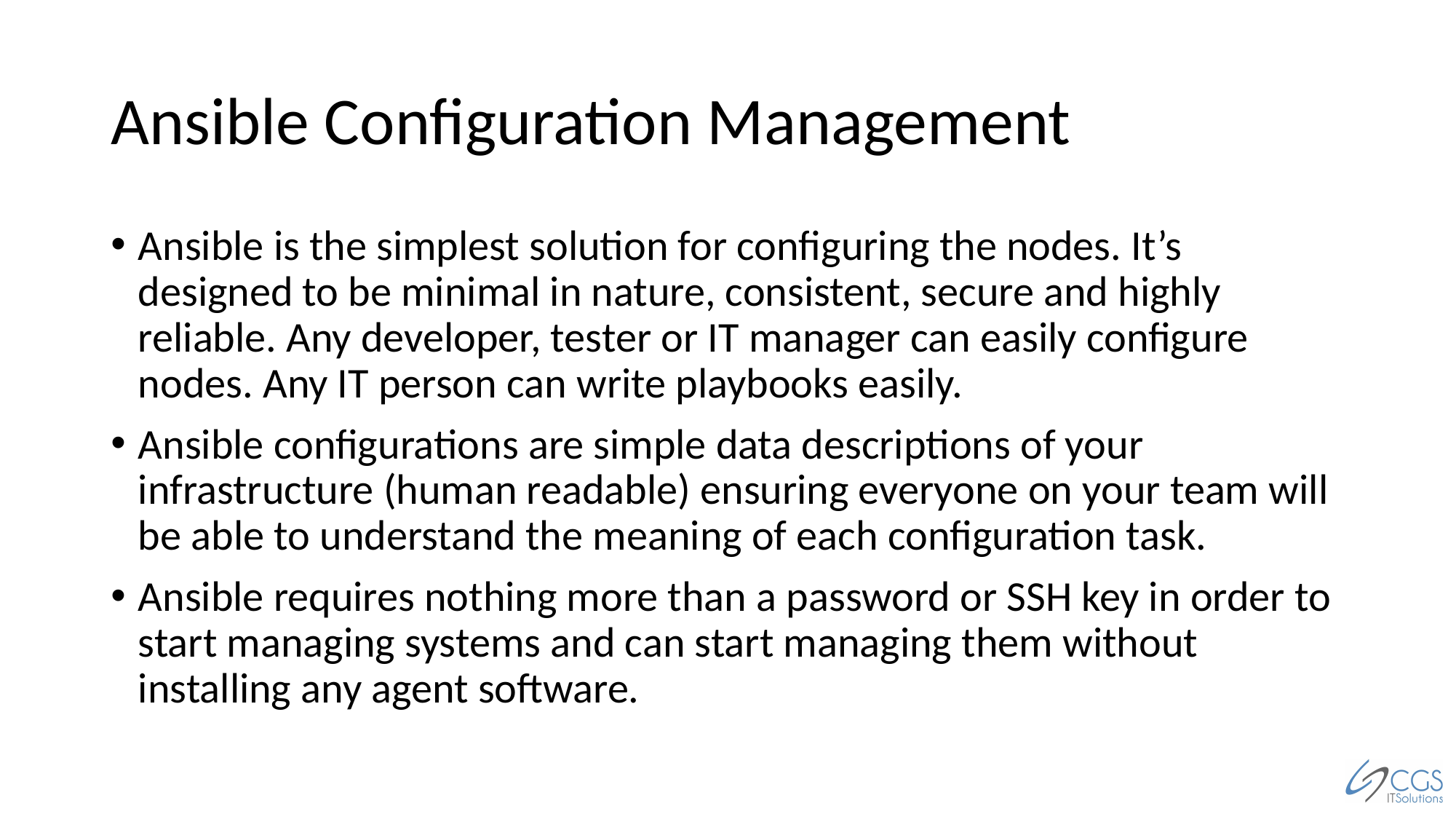

# Ansible Configuration Management
Ansible is the simplest solution for configuring the nodes. It’s designed to be minimal in nature, consistent, secure and highly reliable. Any developer, tester or IT manager can easily configure nodes. Any IT person can write playbooks easily.
Ansible configurations are simple data descriptions of your infrastructure (human readable) ensuring everyone on your team will be able to understand the meaning of each configuration task.
Ansible requires nothing more than a password or SSH key in order to start managing systems and can start managing them without installing any agent software.